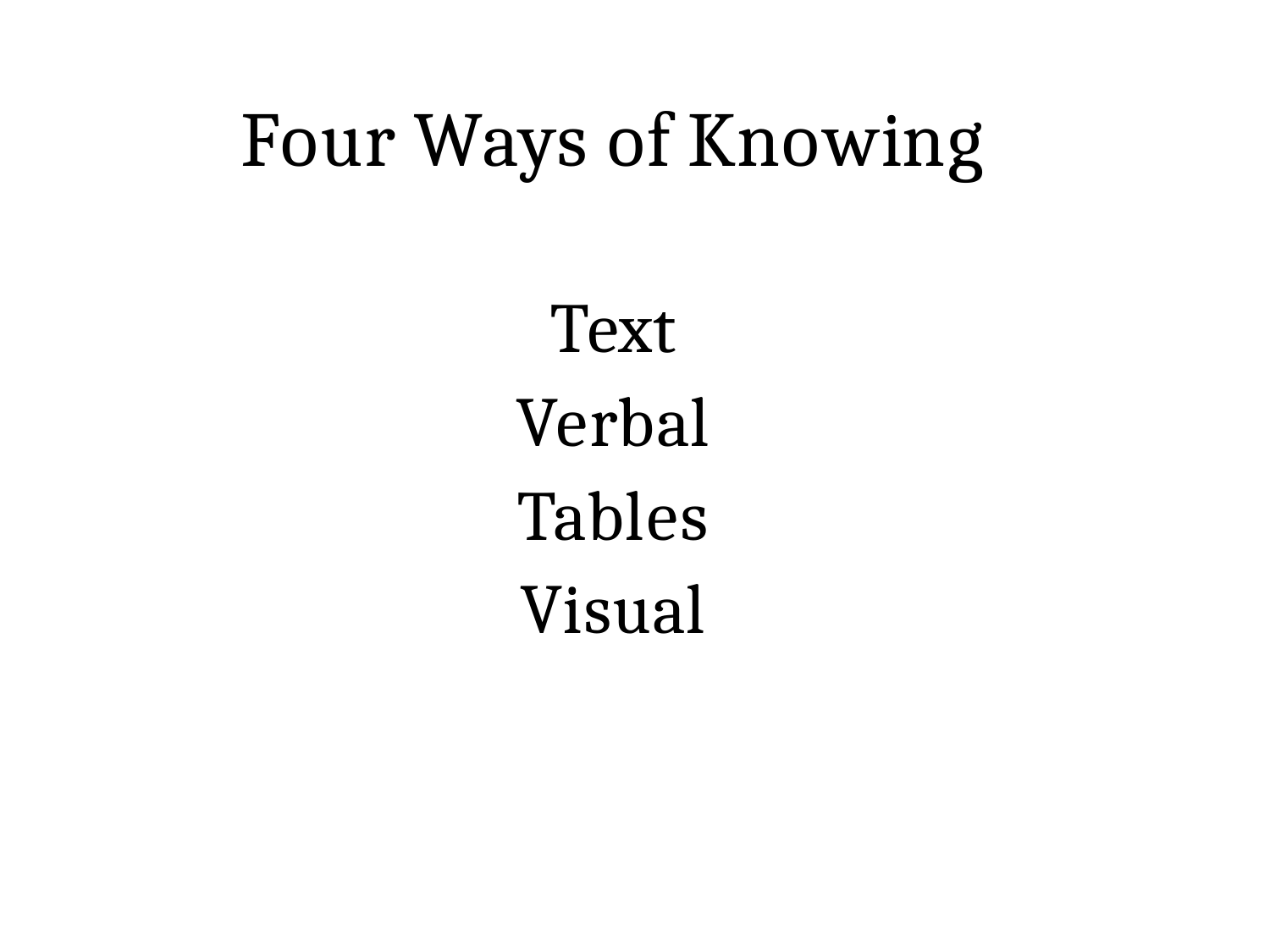

# Four Ways of Knowing
Text
Verbal
Tables
Visual